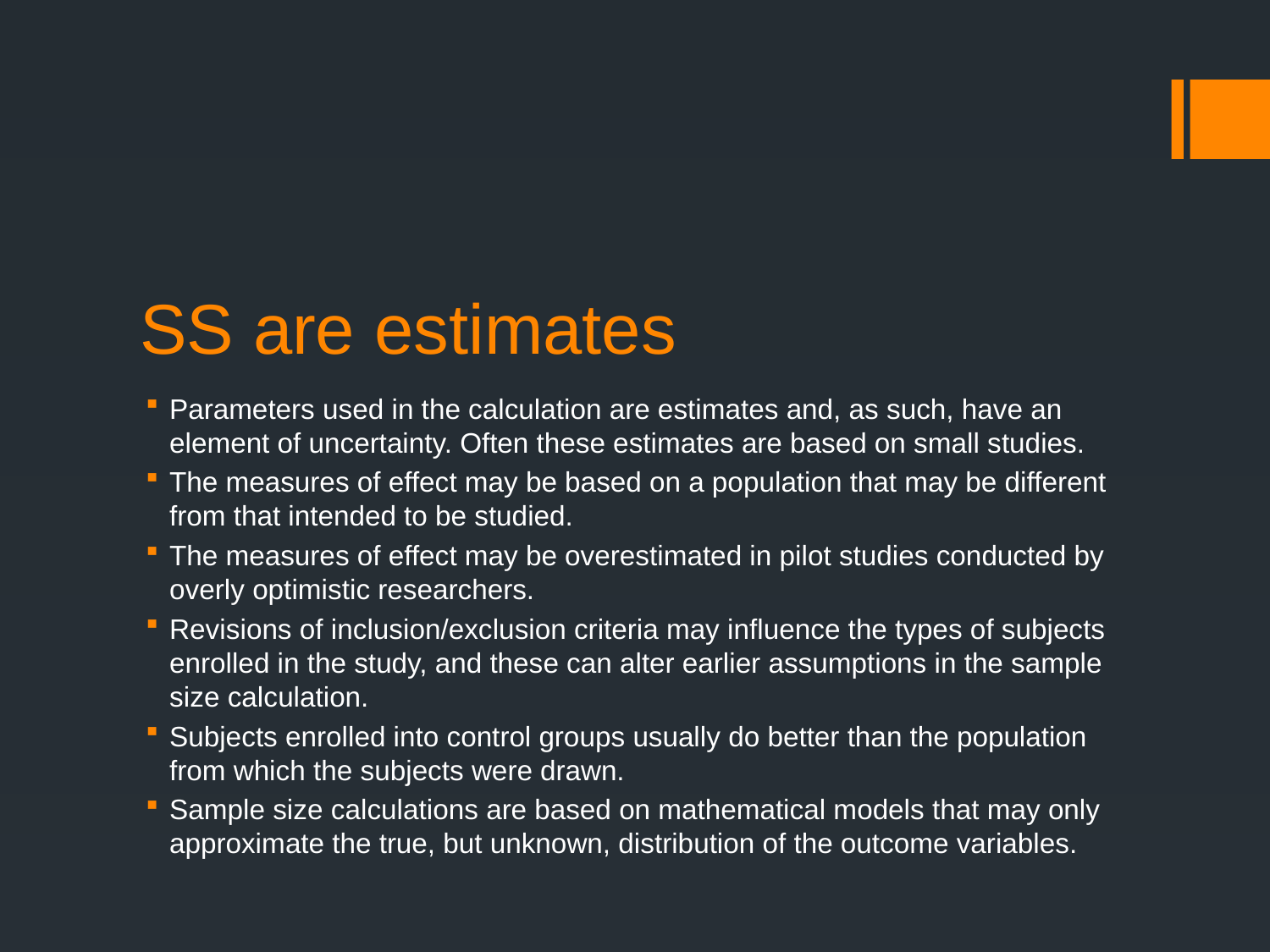

# SS are estimates
Parameters used in the calculation are estimates and, as such, have an element of uncertainty. Often these estimates are based on small studies.
The measures of effect may be based on a population that may be different from that intended to be studied.
The measures of effect may be overestimated in pilot studies conducted by overly optimistic researchers.
Revisions of inclusion/exclusion criteria may influence the types of subjects enrolled in the study, and these can alter earlier assumptions in the sample size calculation.
Subjects enrolled into control groups usually do better than the population from which the subjects were drawn.
Sample size calculations are based on mathematical models that may only approximate the true, but unknown, distribution of the outcome variables.